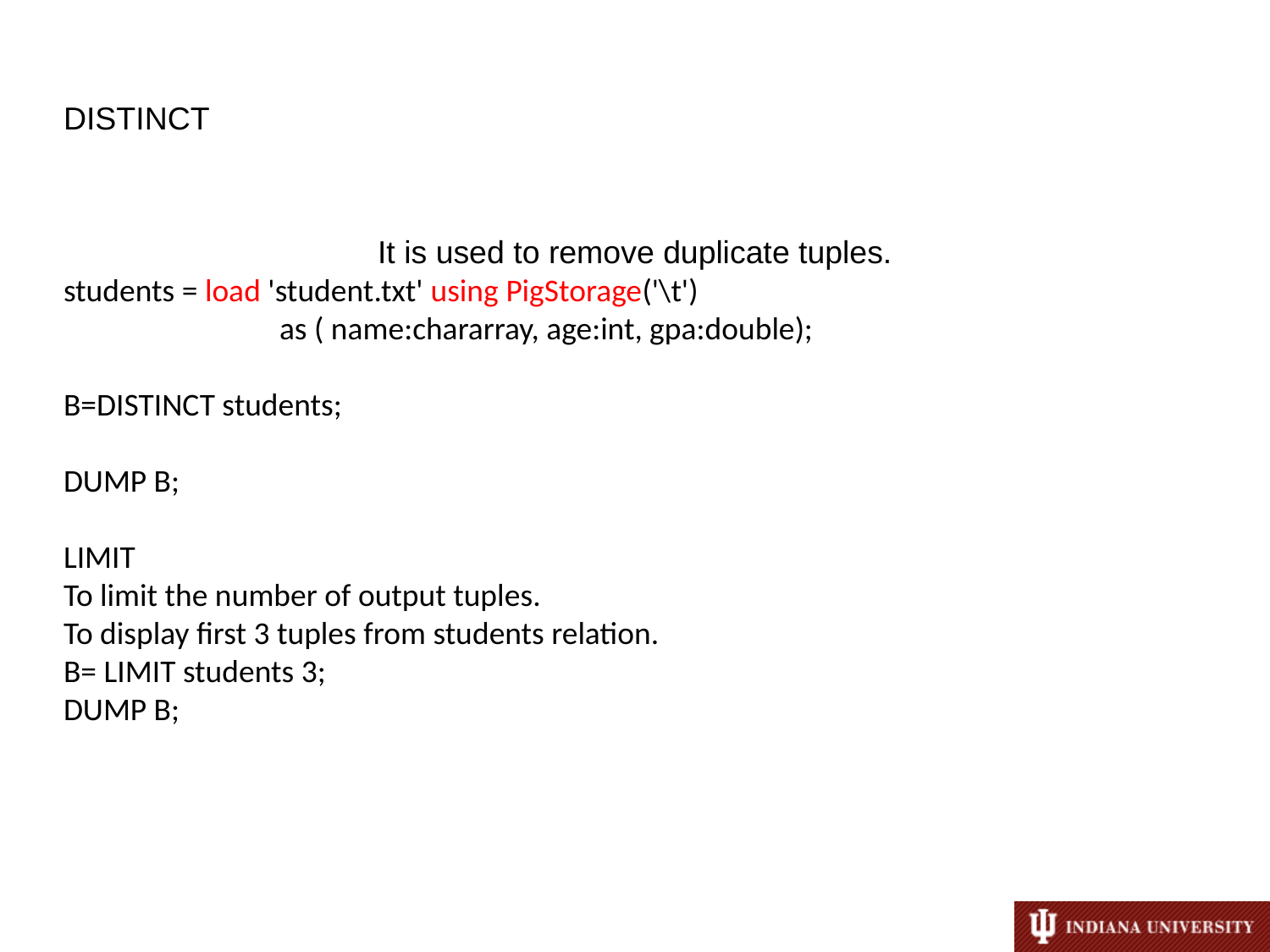

DISTINCT
It is used to remove duplicate tuples.
students = load 'student.txt' using PigStorage('\t')
                              as ( name:chararray, age:int, gpa:double);

B=DISTINCT students;

DUMP B;

LIMIT
To limit the number of output tuples.
To display first 3 tuples from students relation.
B= LIMIT students 3;
DUMP B;